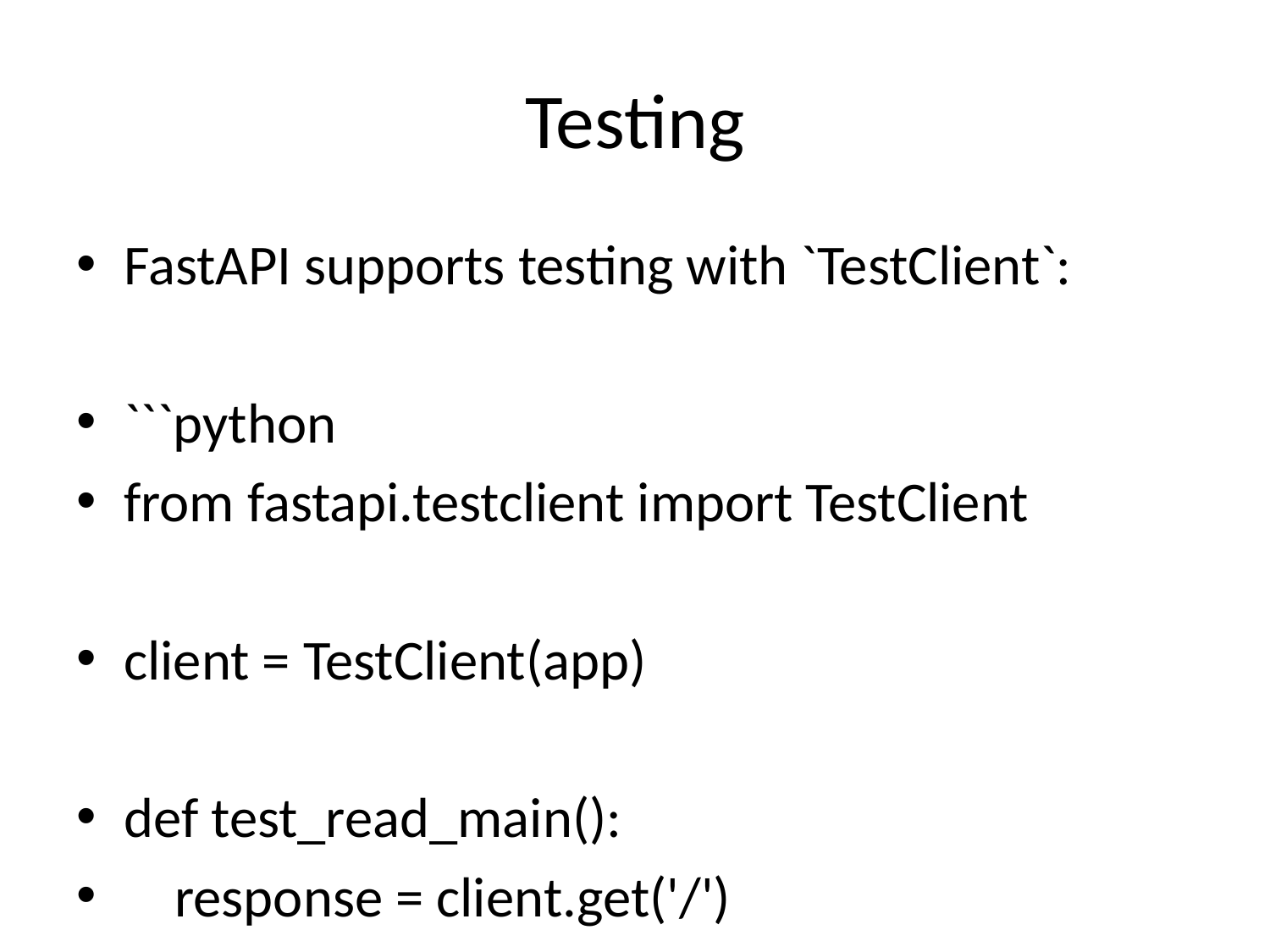

# Testing
FastAPI supports testing with `TestClient`:

```python
from fastapi.testclient import TestClient

client = TestClient(app)

def test_read_main():
    response = client.get('/')
    assert response.status_code == 200
    assert response.json() == {'Hello': 'World'}
```